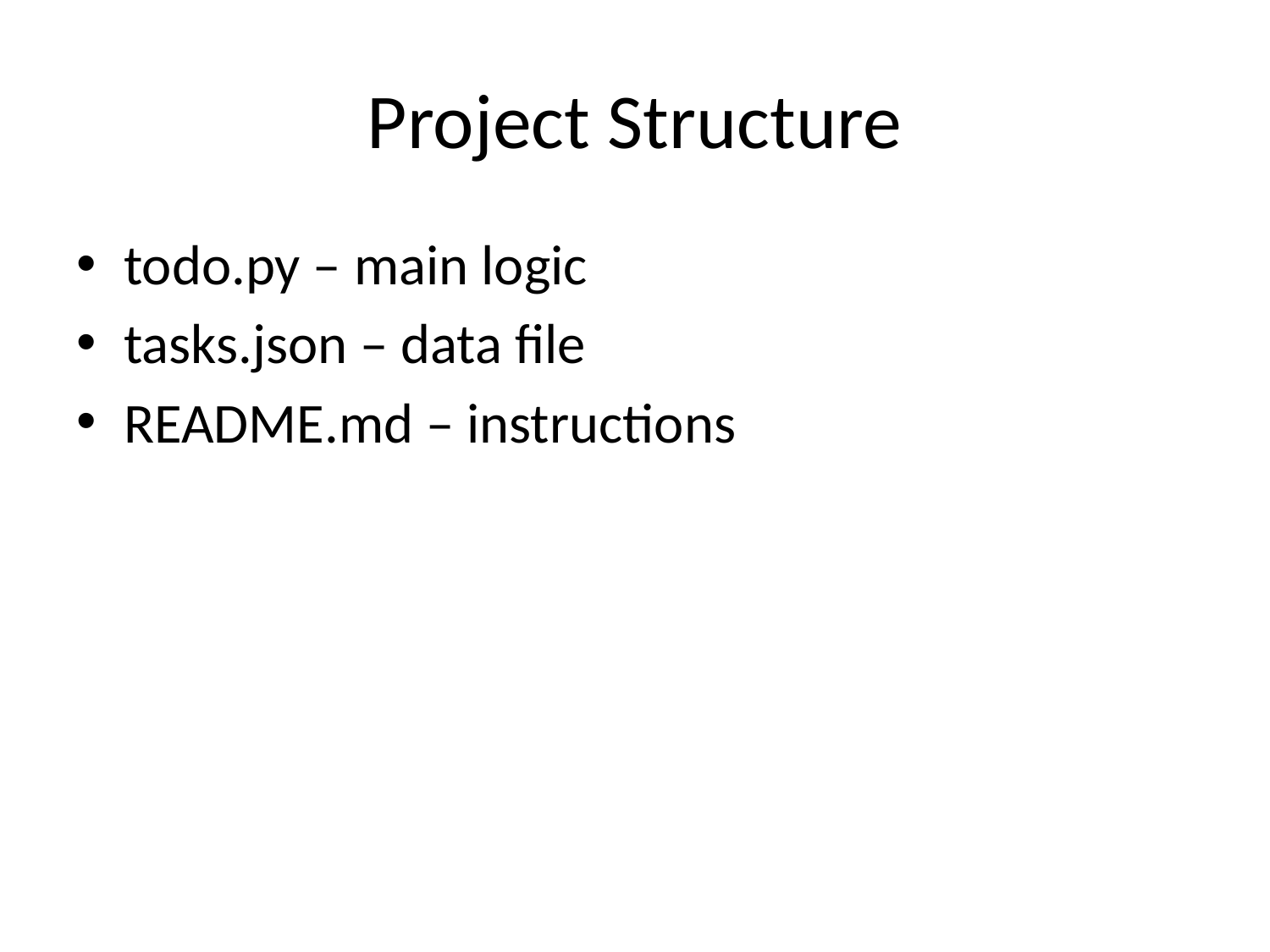

# Project Structure
todo.py – main logic
tasks.json – data file
README.md – instructions